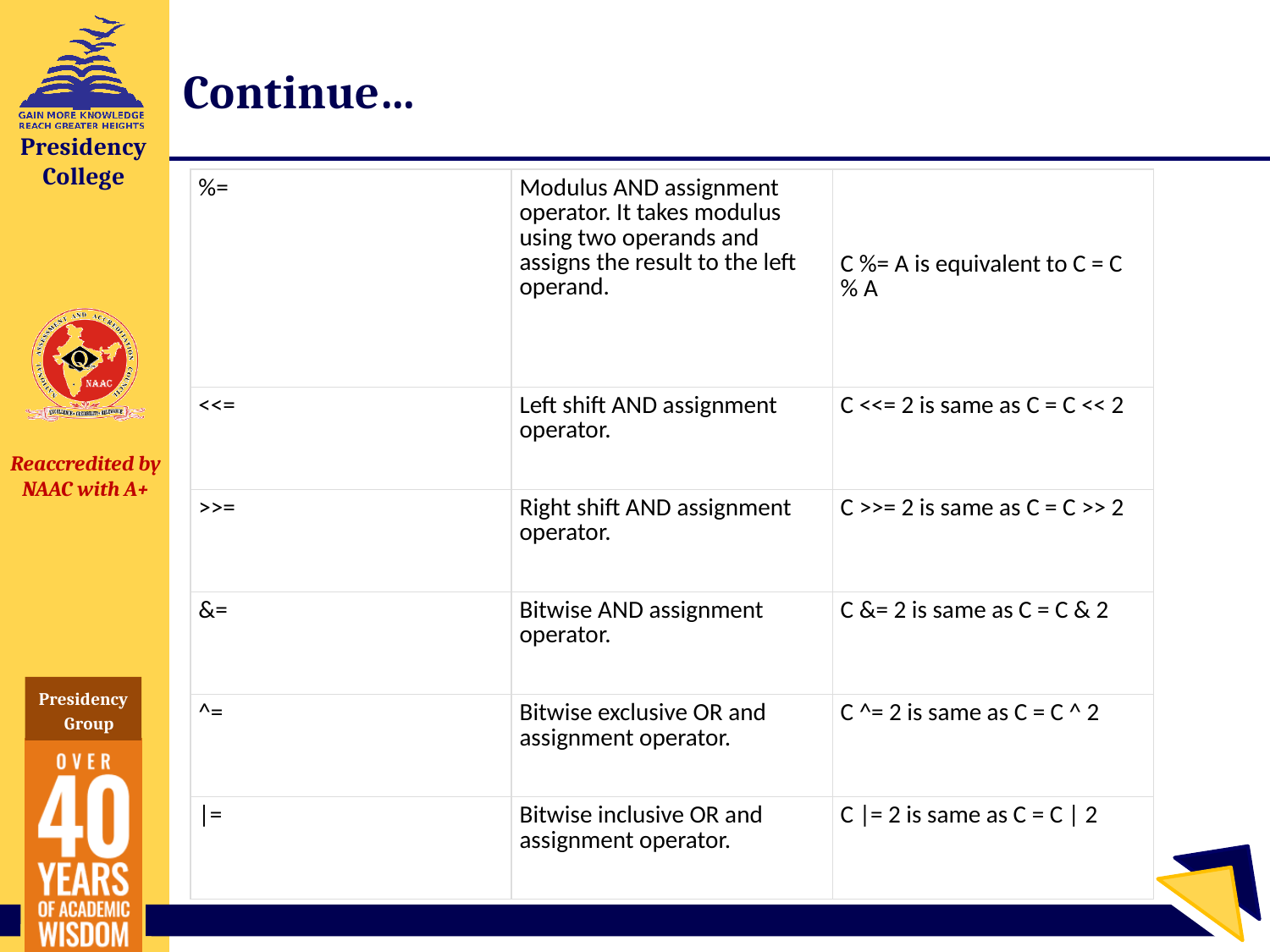

# Continue…
| %= | Modulus AND assignment operator. It takes modulus using two operands and assigns the result to the left operand. | C %= A is equivalent to C = C % A |
| --- | --- | --- |
| <<= | Left shift AND assignment operator. | C <<= 2 is same as C = C << 2 |
| >>= | Right shift AND assignment operator. | C >>= 2 is same as C = C >> 2 |
| &= | Bitwise AND assignment operator. | C &= 2 is same as C = C & 2 |
| ^= | Bitwise exclusive OR and assignment operator. | C ^= 2 is same as C = C ^ 2 |
| |= | Bitwise inclusive OR and assignment operator. | C |= 2 is same as C = C | 2 |